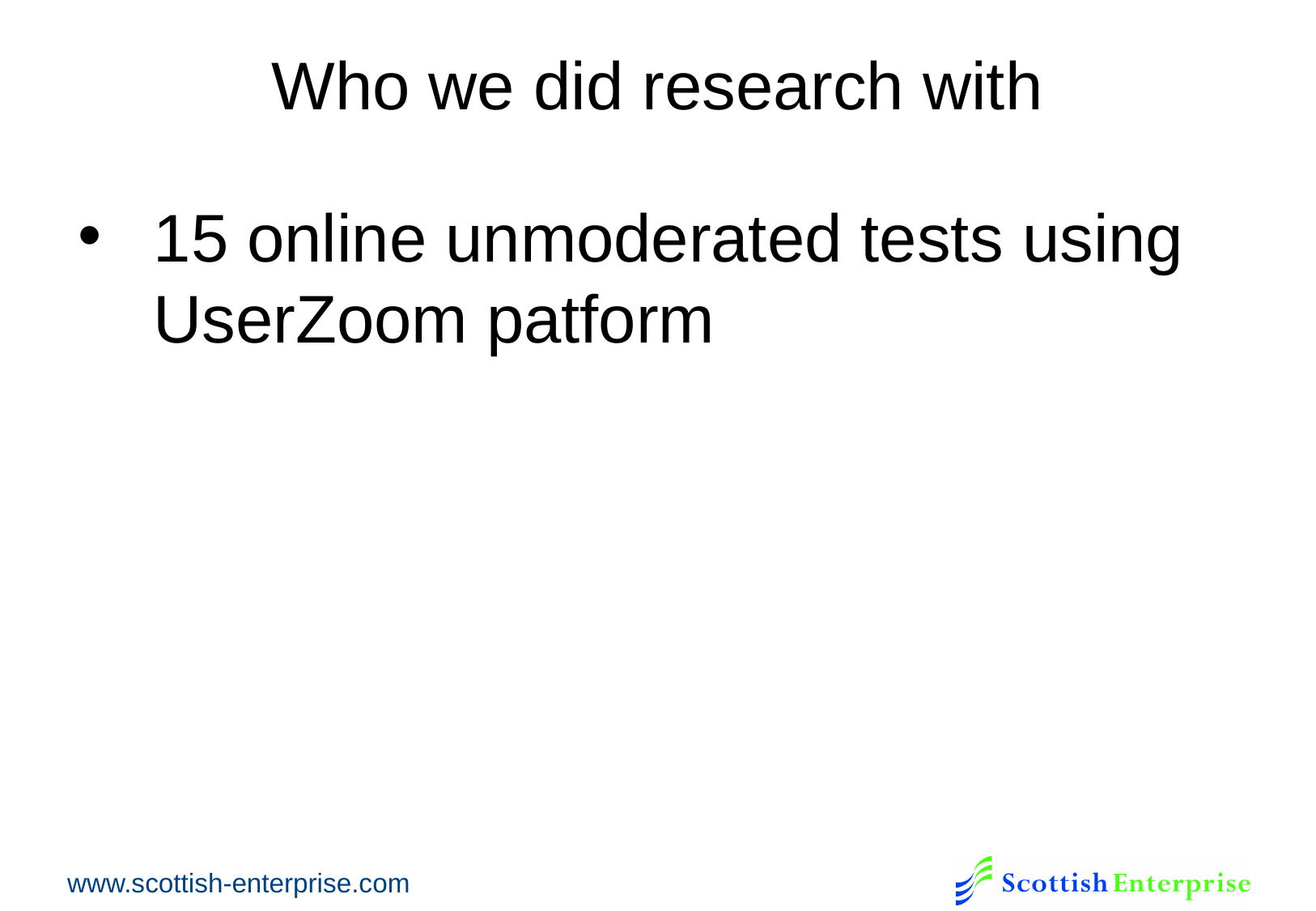

# Who we did research with
15 online unmoderated tests using UserZoom patform